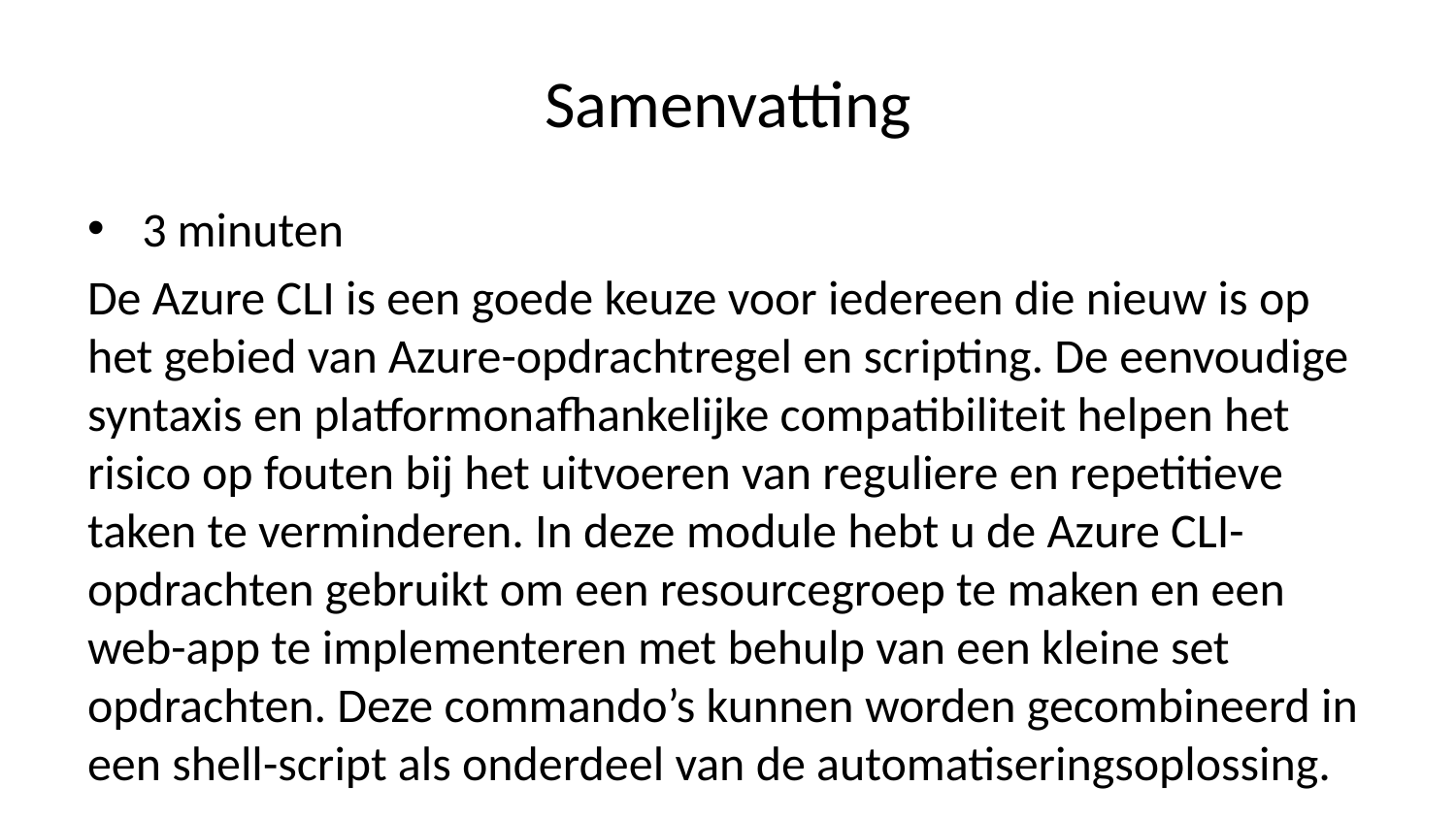

# Samenvatting
3 minuten
De Azure CLI is een goede keuze voor iedereen die nieuw is op het gebied van Azure-opdrachtregel en scripting. De eenvoudige syntaxis en platformonafhankelijke compatibiliteit helpen het risico op fouten bij het uitvoeren van reguliere en repetitieve taken te verminderen. In deze module hebt u de Azure CLI-opdrachten gebruikt om een resourcegroep te maken en een web-app te implementeren met behulp van een kleine set opdrachten. Deze commando’s kunnen worden gecombineerd in een shell-script als onderdeel van de automatiseringsoplossing.